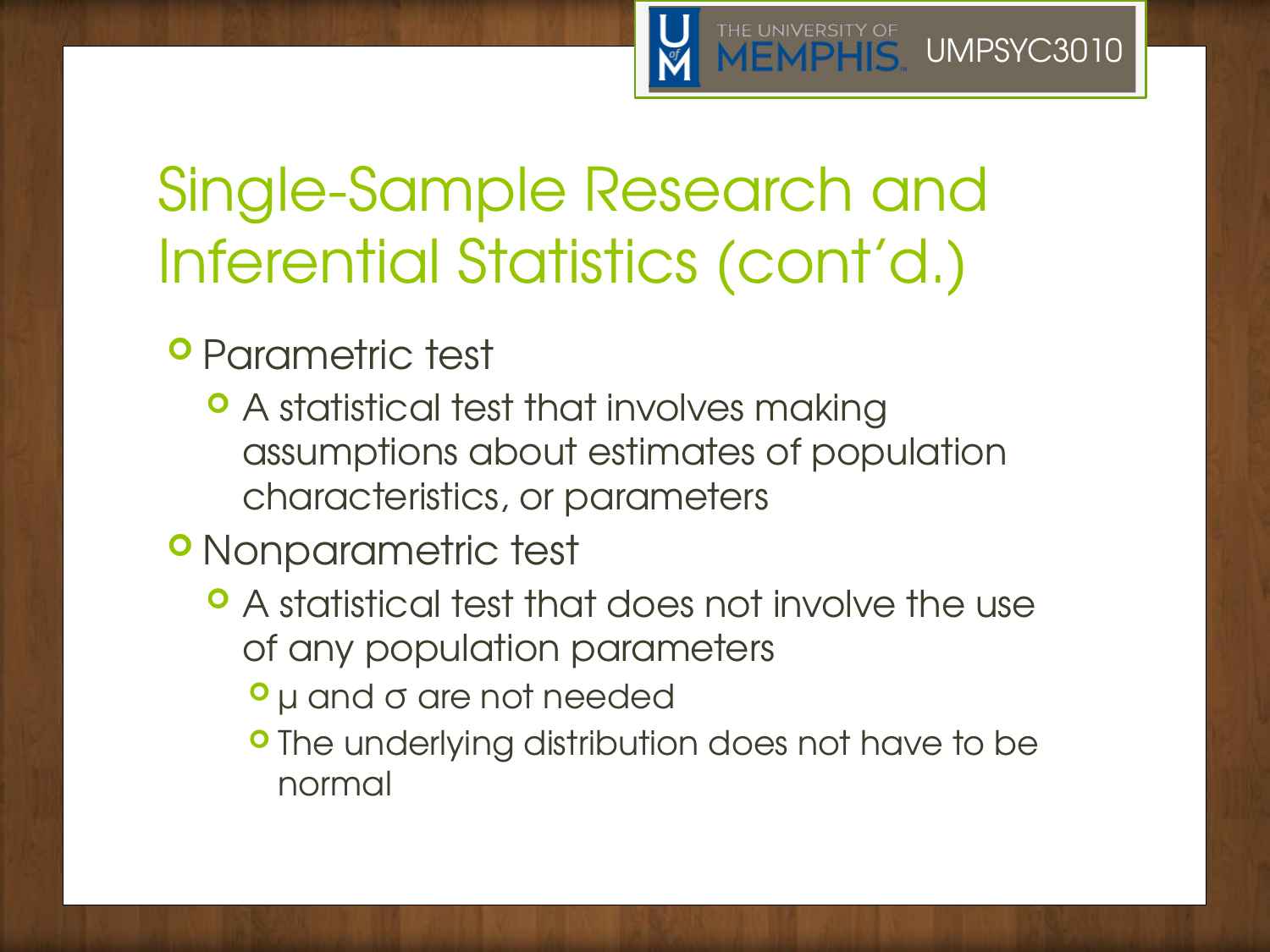

# Single-Sample Research and Inferential Statistics (cont’d.)
Parametric test
A statistical test that involves making assumptions about estimates of population characteristics, or parameters
Nonparametric test
A statistical test that does not involve the use of any population parameters
μ and σ are not needed
The underlying distribution does not have to be normal